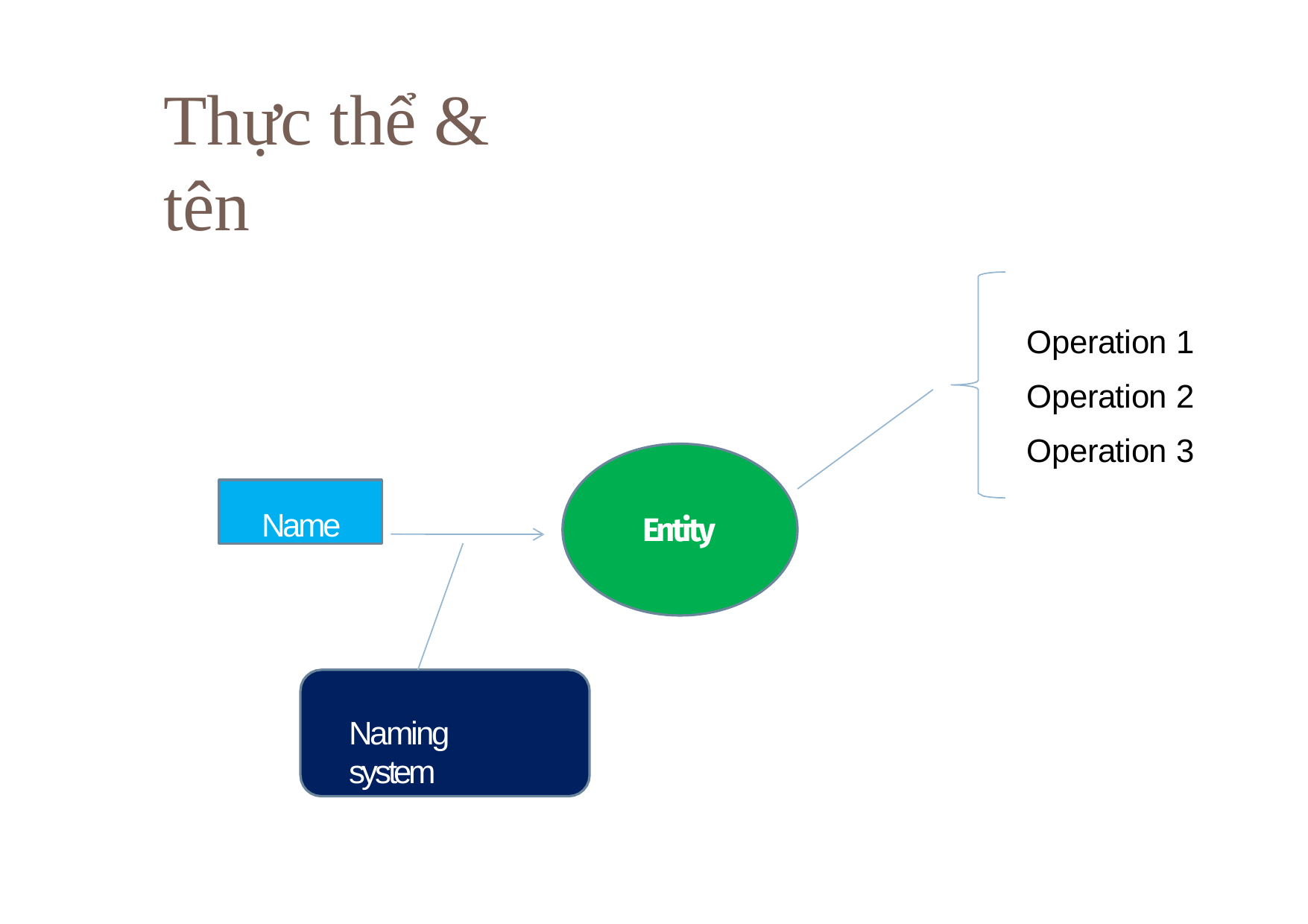

# Thực thể & tên
4

Operation 1
Operation 2
Operation 3

Name
Entity

Naming system